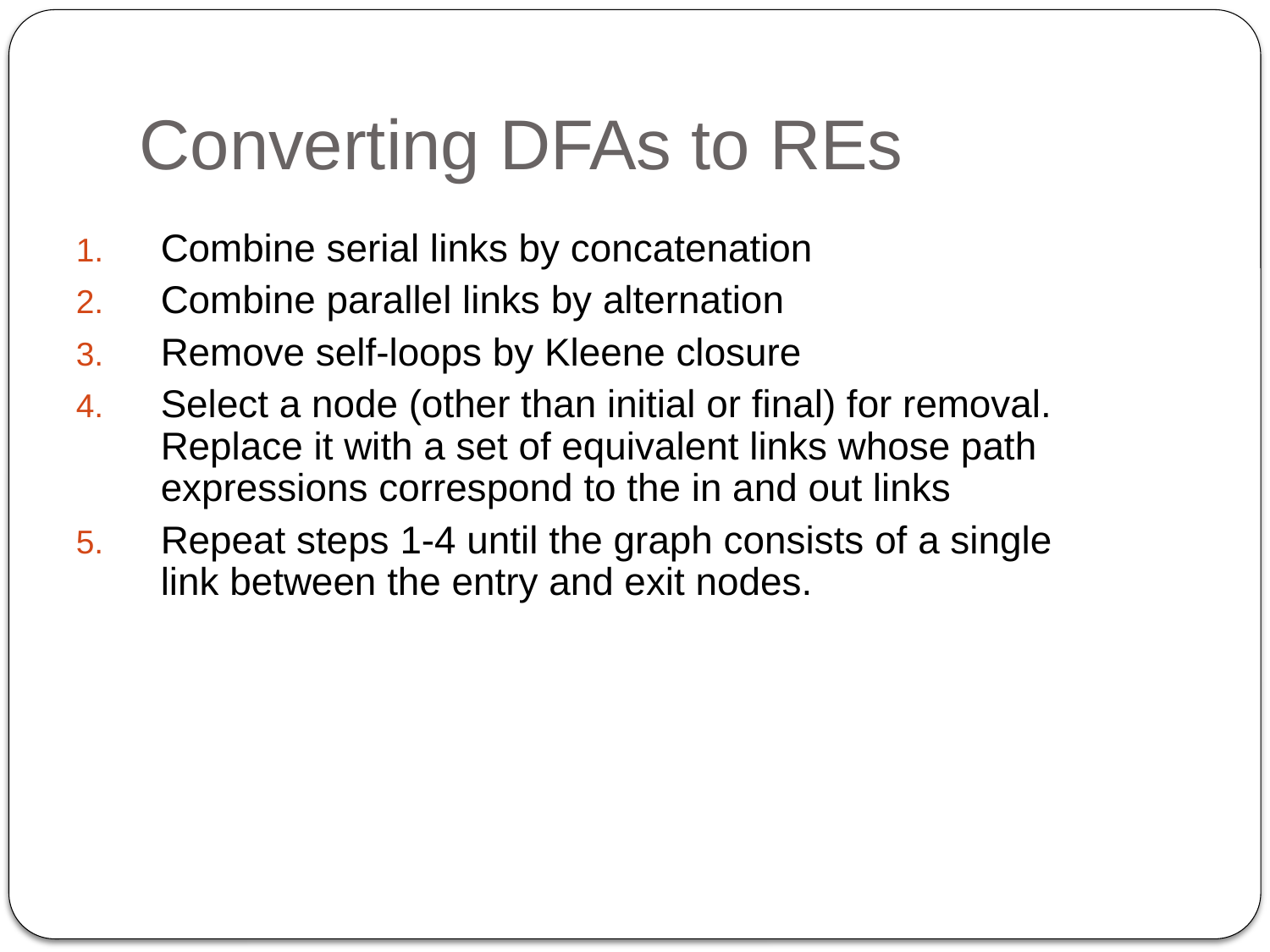

# Converting DFAs to REs
Combine serial links by concatenation
Combine parallel links by alternation
Remove self-loops by Kleene closure
Select a node (other than initial or final) for removal.  Replace it with a set of equivalent links whose path expressions correspond to the in and out links
Repeat steps 1-4 until the graph consists of a single link between the entry and exit nodes.